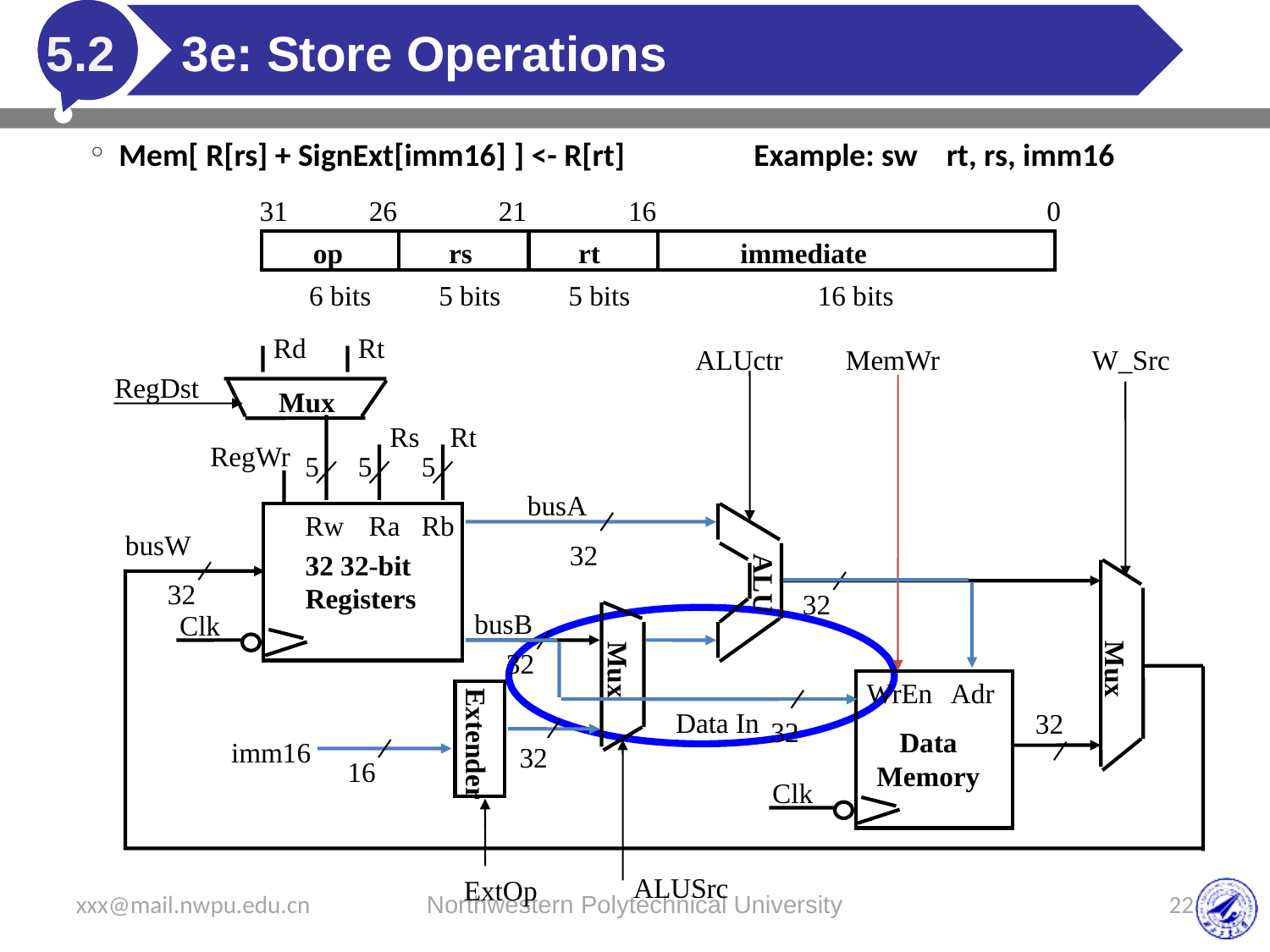

# 3e: Store Operations
5.2
Mem[ R[rs] + SignExt[imm16] ] <- R[rt] 	Example: sw    rt, rs, imm16
31
26
21
16
0
op

rs

rt

immediate

6 bits
5 bits
5 bits
16 bits
Rd
Rt
ALUctr
MemWr
W_Src

RegDst

Mux

Rs
Rt

RegWr
5
5
5

busA
Rw
Ra
Rb

busW

32
32 32-bit
Registers

ALU

32

32

busB
Clk

32

Mux
Mux

WrEn
Adr

Data In

32
32
Data
Memory

Extender
imm16

32

16

Clk

ALUSrc
ExtOp
xxx@mail.nwpu.edu.cn
Northwestern Polytechnical University
22